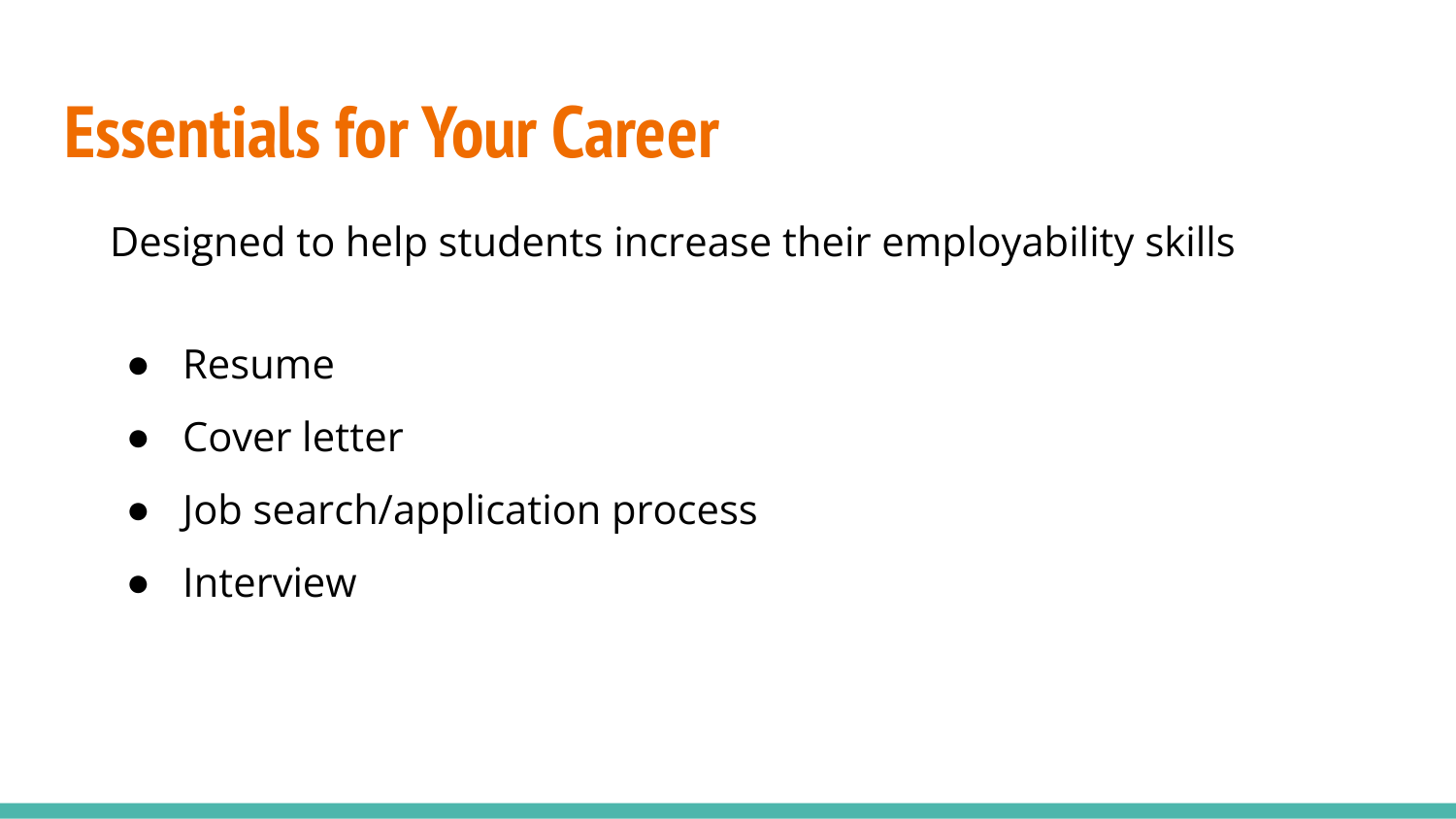

# Essentials for Your Career

Designed to help students increase their employability skills

Resume
Cover letter
Job search/application process
Interview